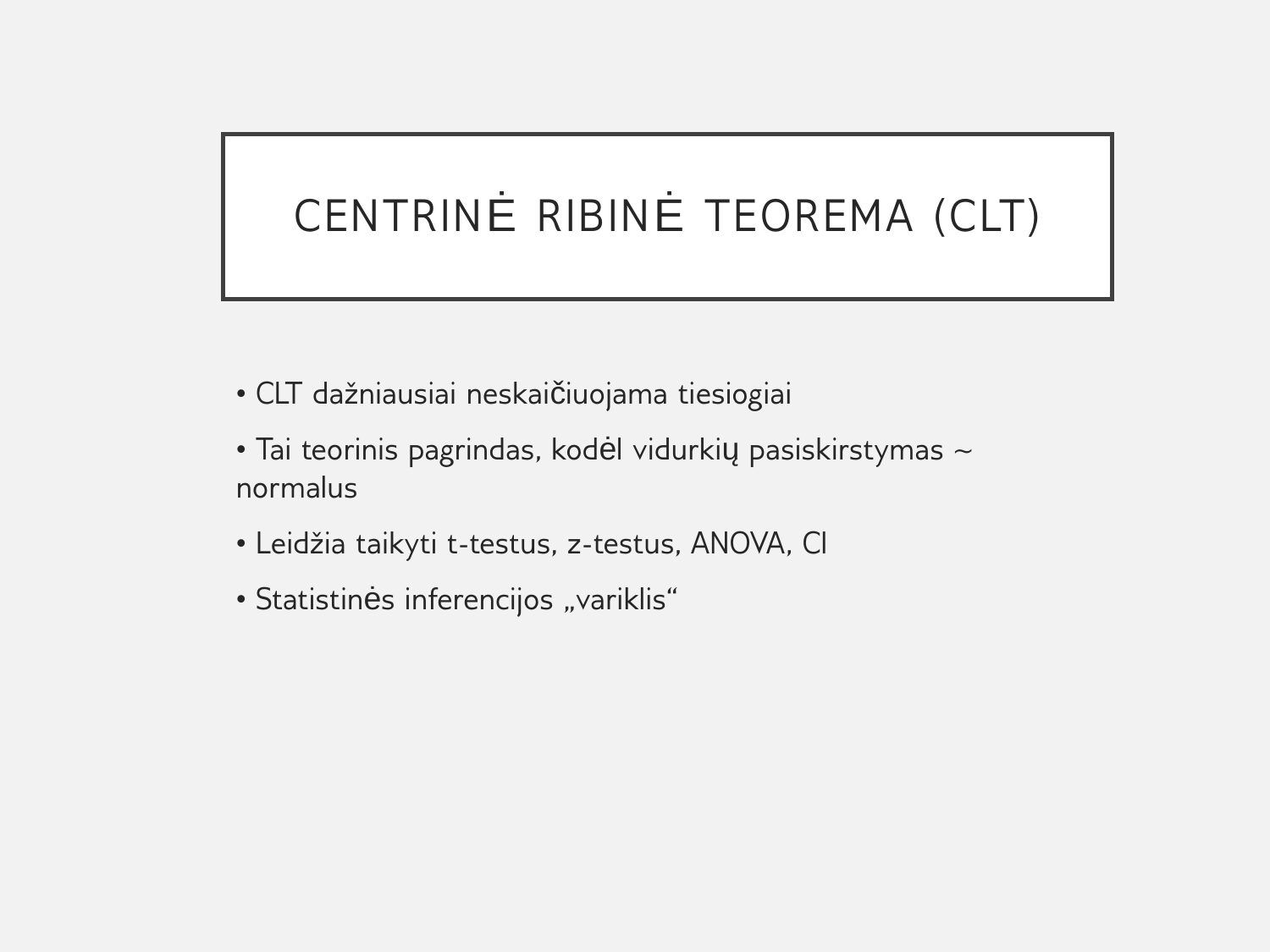

# Centrinė ribinė teorema (CLT)
• CLT dažniausiai neskaičiuojama tiesiogiai
• Tai teorinis pagrindas, kodėl vidurkių pasiskirstymas ~ normalus
• Leidžia taikyti t-testus, z-testus, ANOVA, CI
• Statistinės inferencijos „variklis“